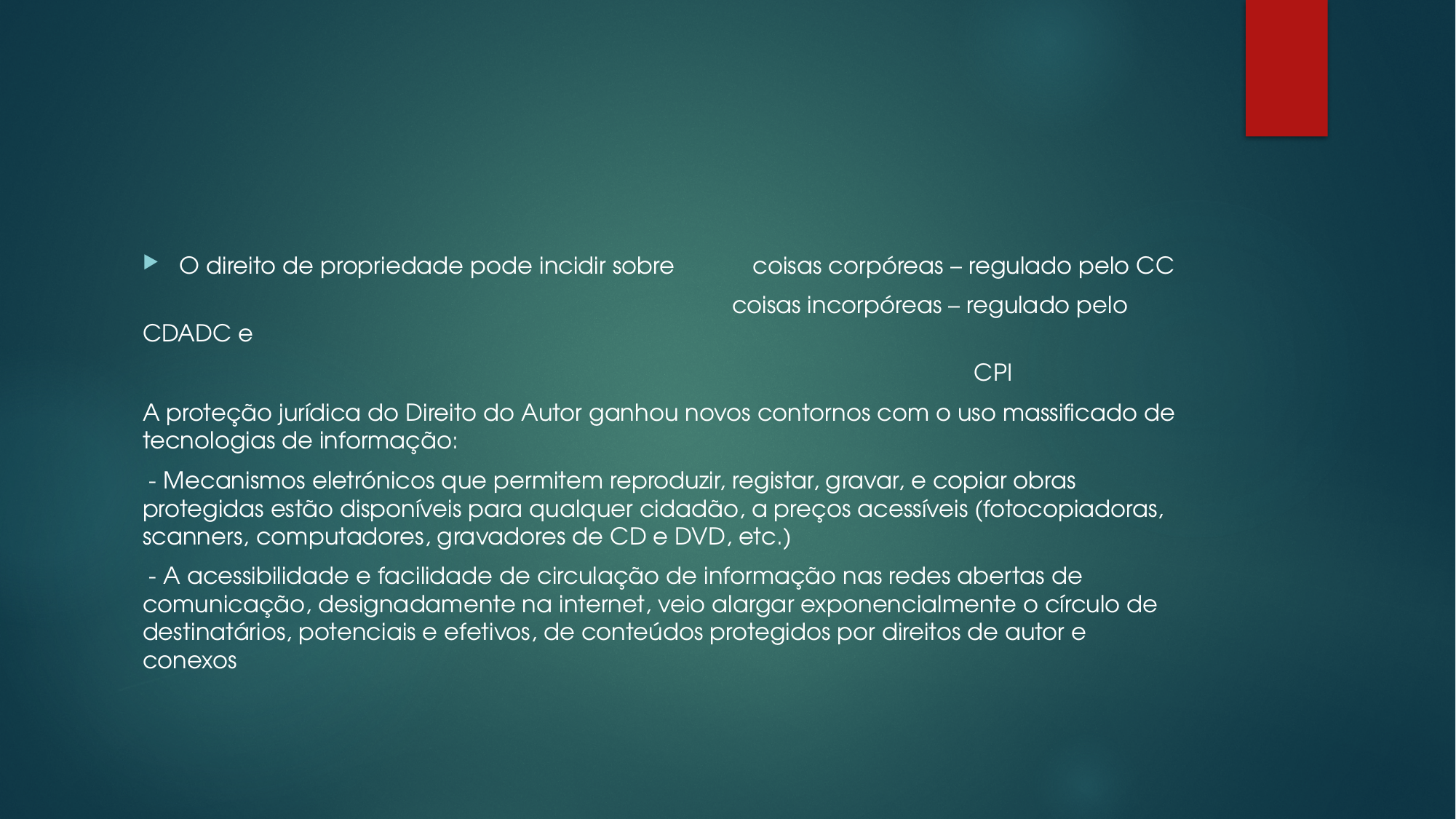

#
O direito de propriedade pode incidir sobre            coisas corpóreas – regulado pelo CC
                                                                                          coisas incorpóreas – regulado pelo CDADC e
                                                                                                                               CPI
A proteção jurídica do Direito do Autor ganhou novos contornos com o uso massificado de tecnologias de informação:
 - Mecanismos eletrónicos que permitem reproduzir, registar, gravar, e copiar obras protegidas estão disponíveis para qualquer cidadão, a preços acessíveis (fotocopiadoras, scanners, computadores, gravadores de CD e DVD, etc.)
 - A acessibilidade e facilidade de circulação de informação nas redes abertas de comunicação, designadamente na internet, veio alargar exponencialmente o círculo de destinatários, potenciais e efetivos, de conteúdos protegidos por direitos de autor e conexos